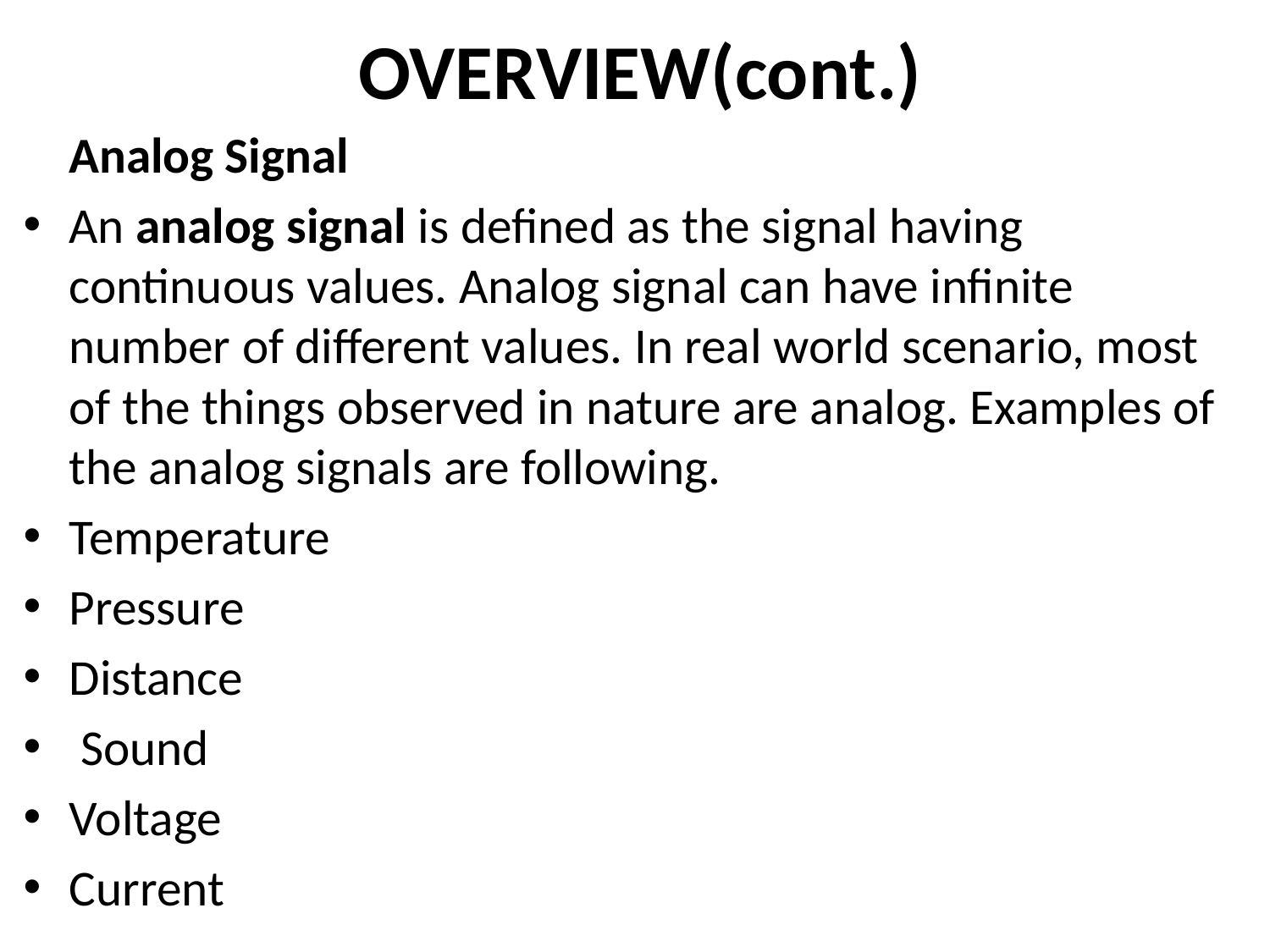

# OVERVIEW(cont.)
    Analog Signal
An analog signal is defined as the signal having continuous values. Analog signal can have infinite number of different values. In real world scenario, most of the things observed in nature are analog. Examples of the analog signals are following.
Temperature
Pressure
Distance
 Sound
Voltage
Current